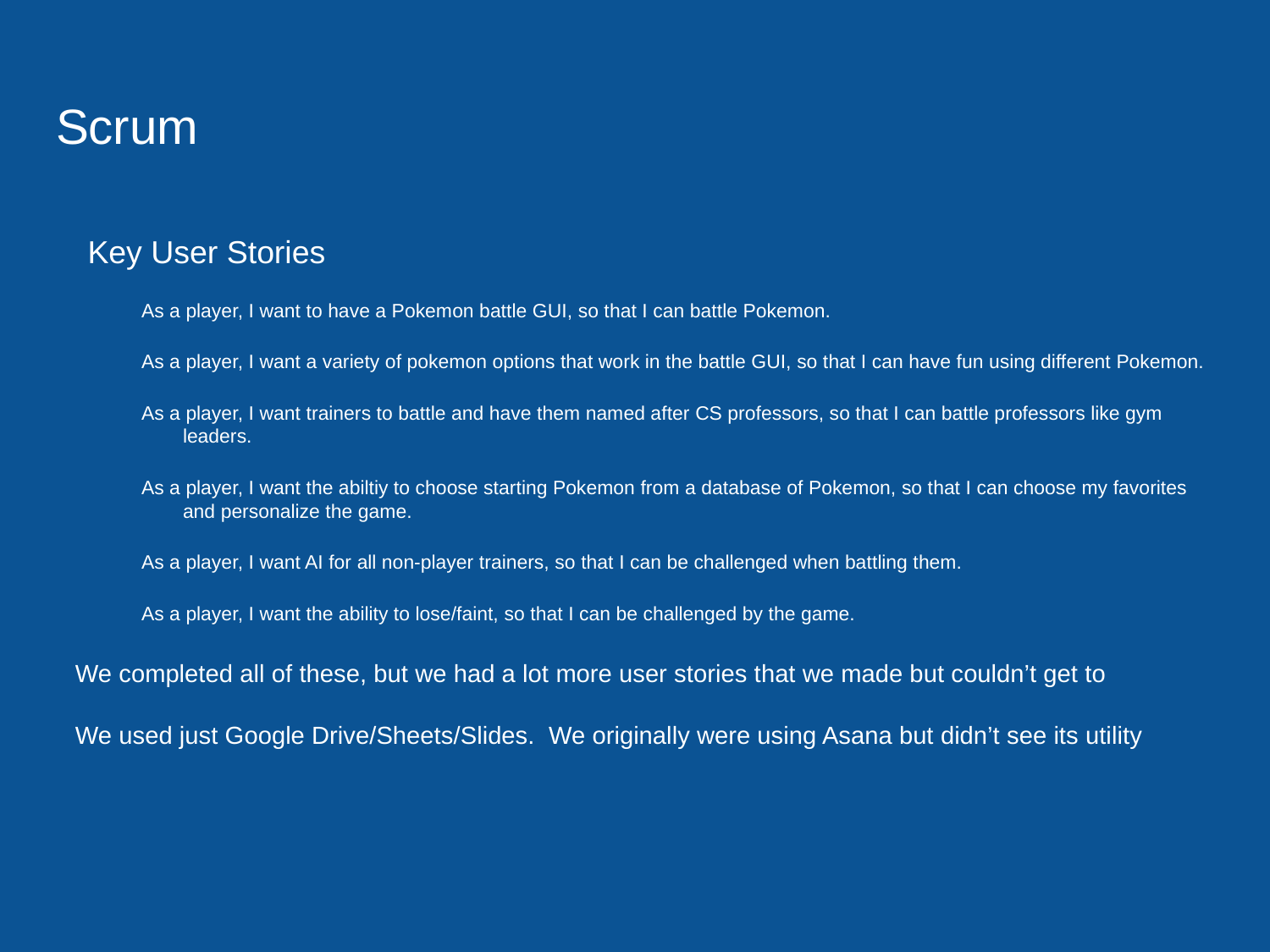

# Scrum
Key User Stories
As a player, I want to have a Pokemon battle GUI, so that I can battle Pokemon.
As a player, I want a variety of pokemon options that work in the battle GUI, so that I can have fun using different Pokemon.
As a player, I want trainers to battle and have them named after CS professors, so that I can battle professors like gym leaders.
As a player, I want the abiltiy to choose starting Pokemon from a database of Pokemon, so that I can choose my favorites and personalize the game.
As a player, I want AI for all non-player trainers, so that I can be challenged when battling them.
As a player, I want the ability to lose/faint, so that I can be challenged by the game.
We completed all of these, but we had a lot more user stories that we made but couldn’t get to
We used just Google Drive/Sheets/Slides.  We originally were using Asana but didn’t see its utility